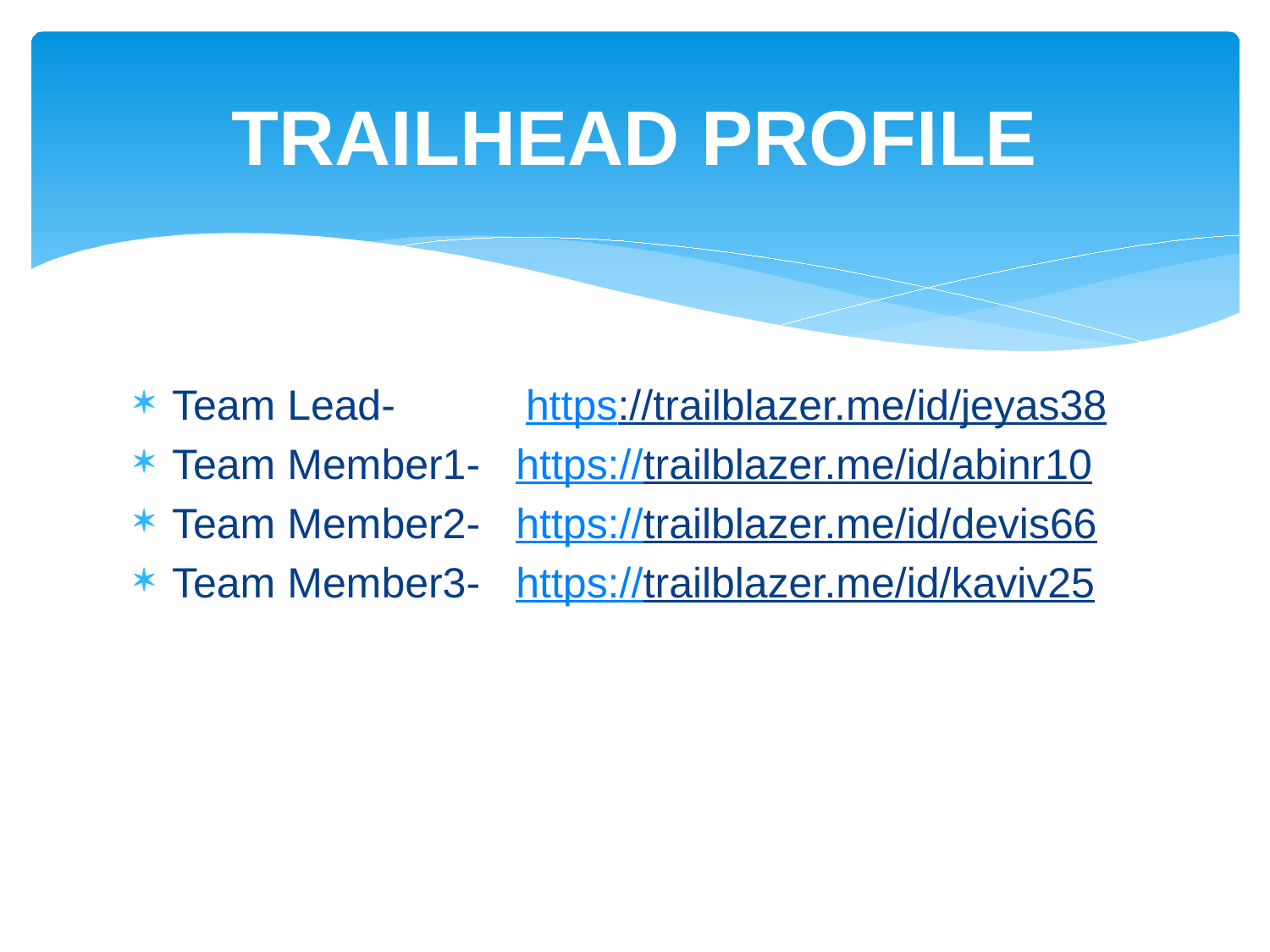

# TRAILHEAD PROFILE
Team Lead-           https://trailblazer.me/id/jeyas38
Team Member1-   https://trailblazer.me/id/abinr10
Team Member2-   https://trailblazer.me/id/devis66
Team Member3-   https://trailblazer.me/id/kaviv25